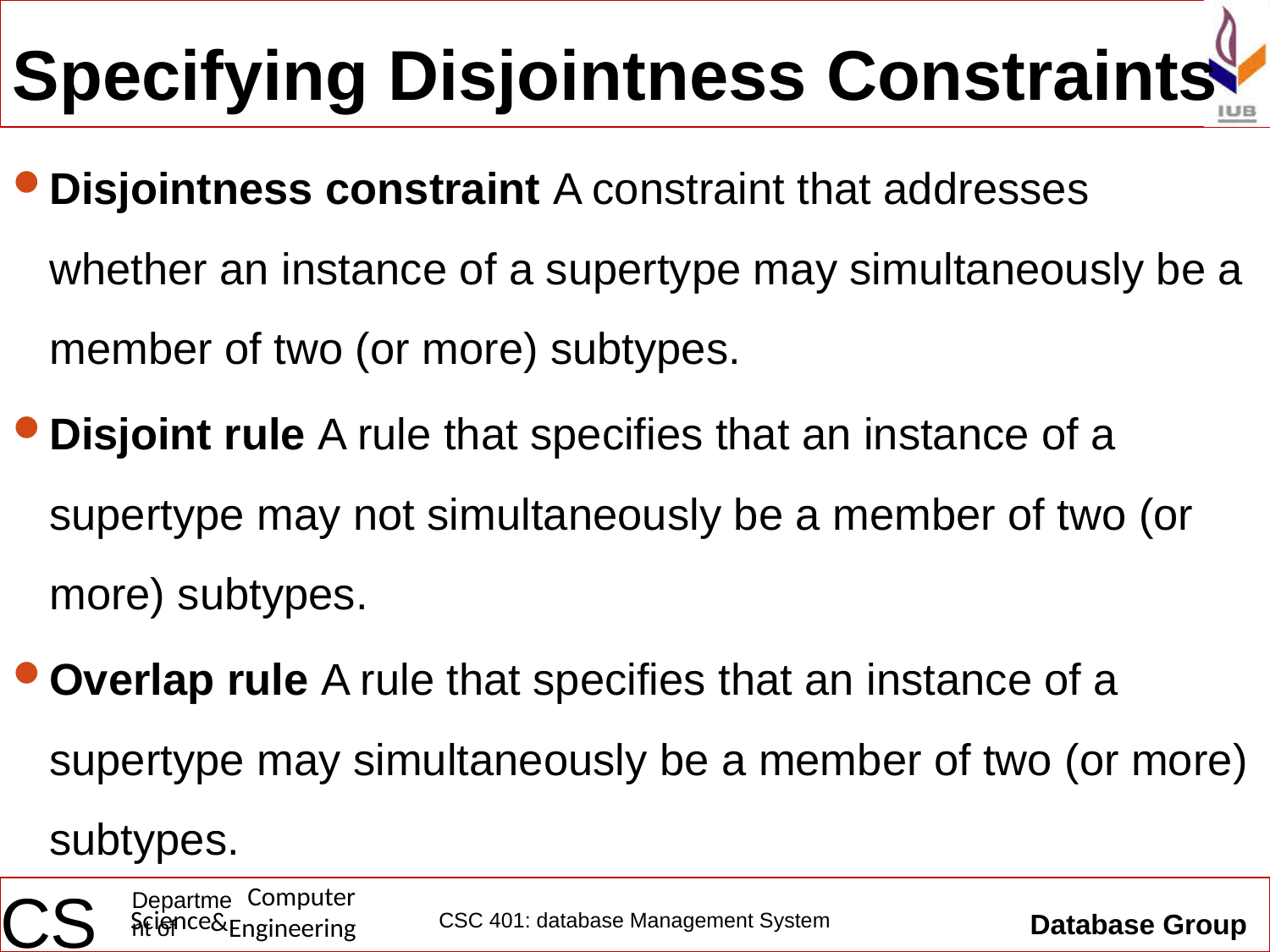

# Specifying Disjointness Constraints
Disjointness constraint A constraint that addresses whether an instance of a supertype may simultaneously be a member of two (or more) subtypes.
Disjoint rule A rule that specifies that an instance of a supertype may not simultaneously be a member of two (or more) subtypes.
Overlap rule A rule that specifies that an instance of a supertype may simultaneously be a member of two (or more) subtypes.
CSC 401: database Management System